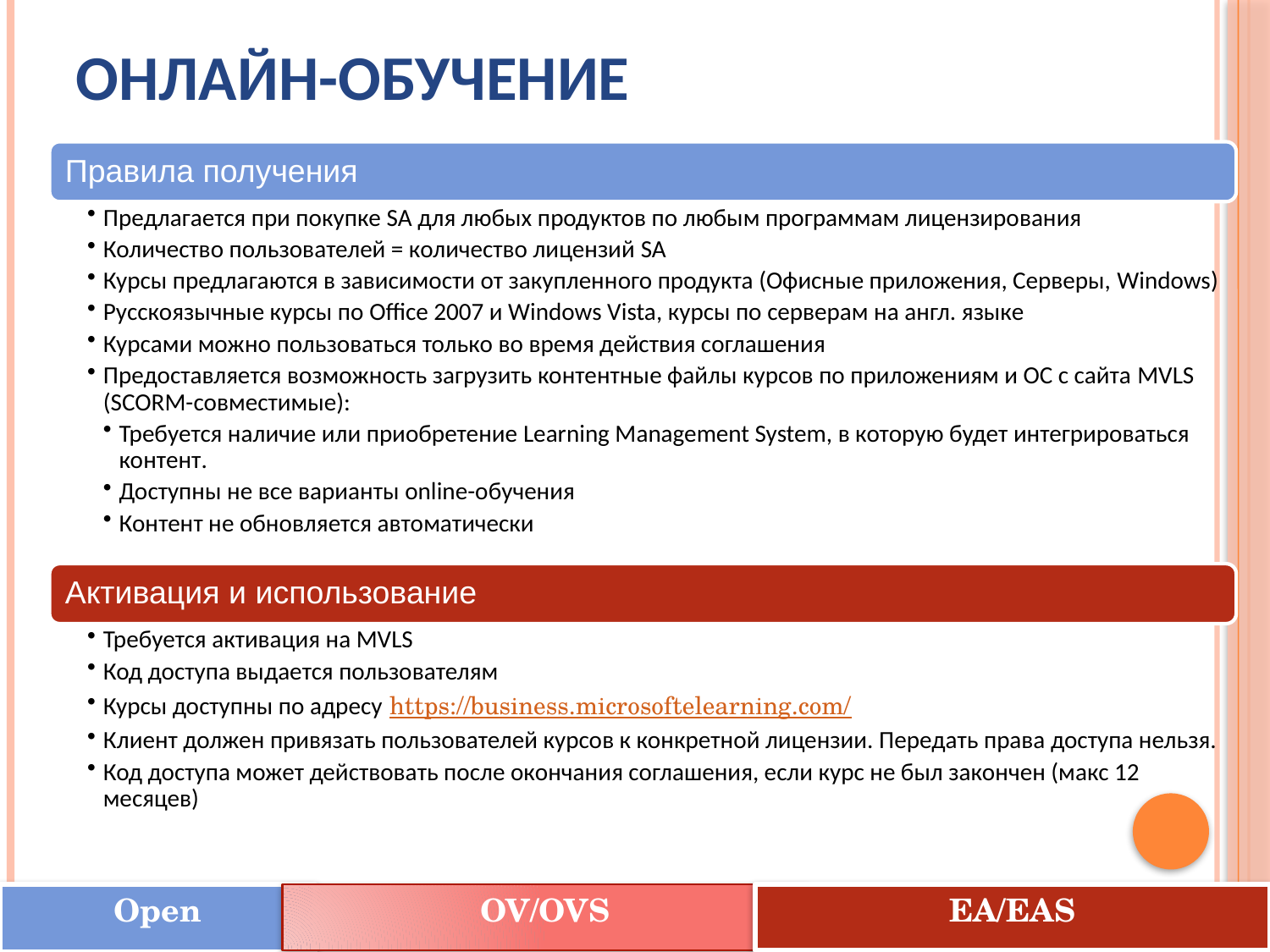

# Онлайн-обучение
Правила получения
Предлагается при покупке SA для любых продуктов по любым программам лицензирования
Количество пользователей = количество лицензий SA
Курсы предлагаются в зависимости от закупленного продукта (Офисные приложения, Серверы, Windows)
Русскоязычные курсы по Office 2007 и Windows Vista, курсы по серверам на англ. языке
Курсами можно пользоваться только во время действия соглашения
Предоставляется возможность загрузить контентные файлы курсов по приложениям и ОС с сайта MVLS (SCORM-совместимые):
Требуется наличие или приобретение Learning Management System, в которую будет интегрироваться контент.
Доступны не все варианты online-обучения
Контент не обновляется автоматически
Активация и использование
Требуется активация на MVLS
Код доступа выдается пользователям
Курсы доступны по адресу https://business.microsoftelearning.com/
Клиент должен привязать пользователей курсов к конкретной лицензии. Передать права доступа нельзя.
Код доступа может действовать после окончания соглашения, если курс не был закончен (макс 12 месяцев)
Open
OV/OVS
EA/EAS